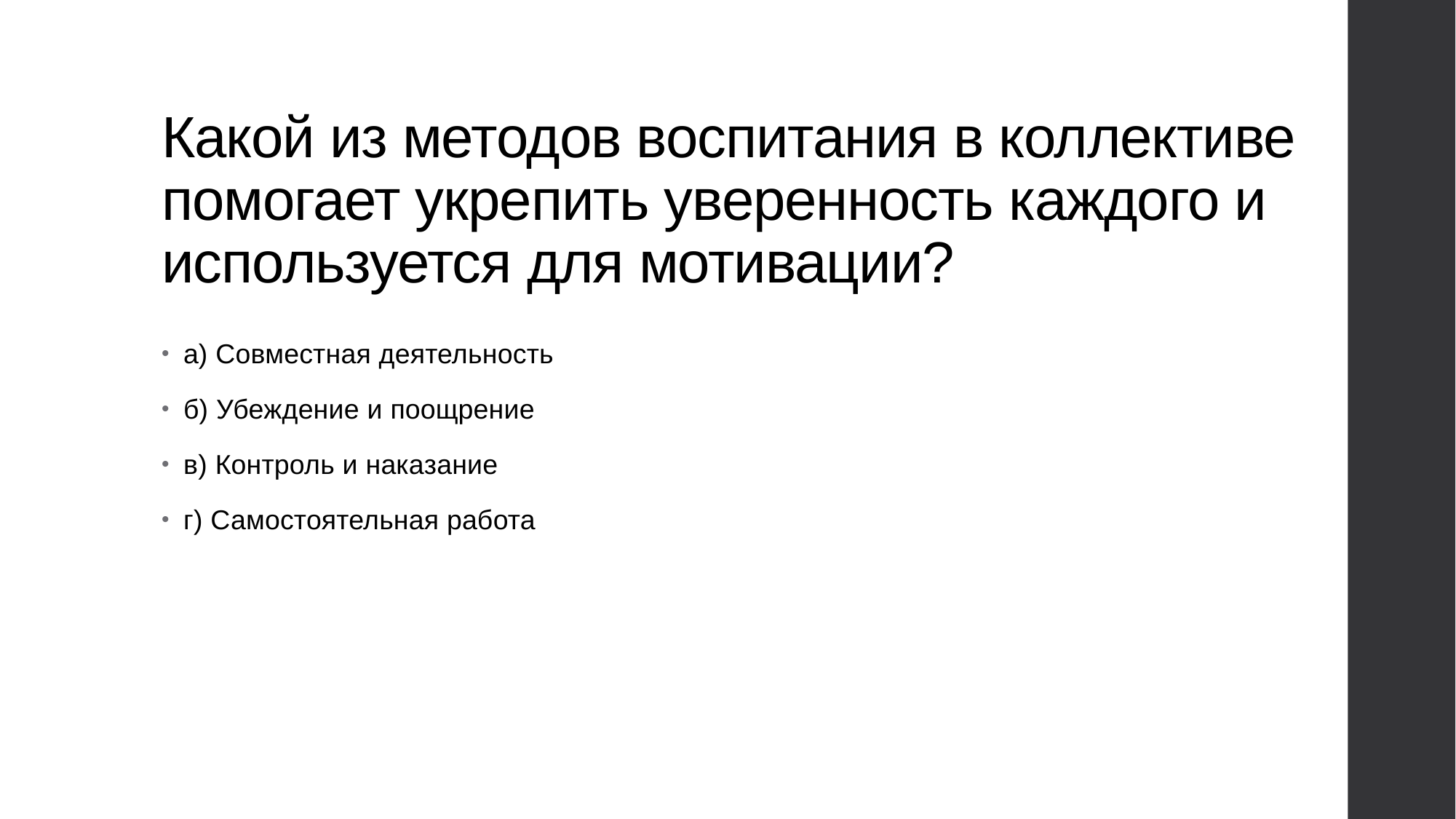

# Какой из методов воспитания в коллективе помогает укрепить уверенность каждого и используется для мотивации?
а) Совместная деятельность
б) Убеждение и поощрение
в) Контроль и наказание
г) Самостоятельная работа